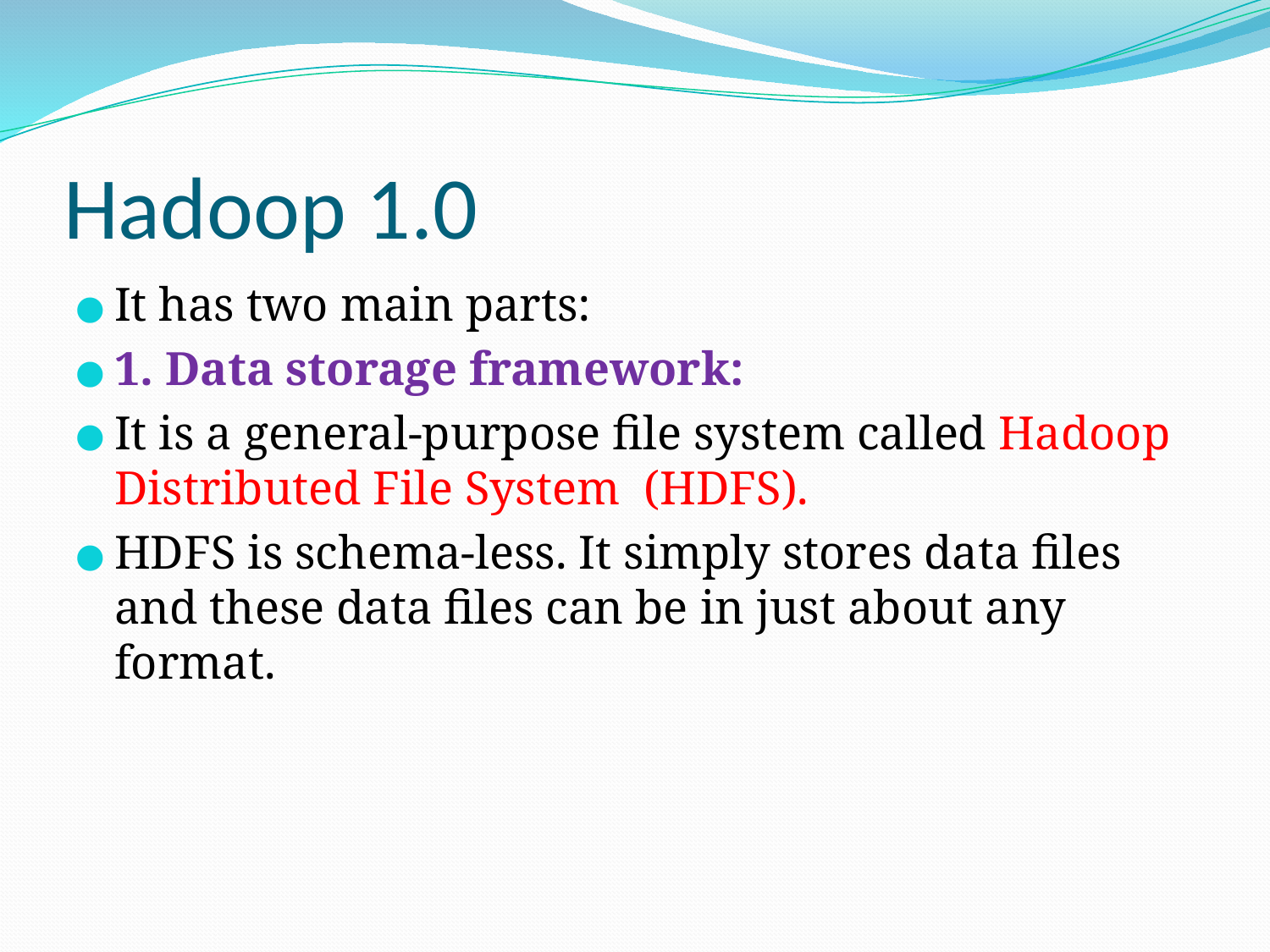

# Hadoop 1.0
It has two main parts:
1. Data storage framework:
It is a general-purpose file system called Hadoop Distributed File System  (HDFS).
HDFS is schema-less. It simply stores data files and these data files can be in just about any format.